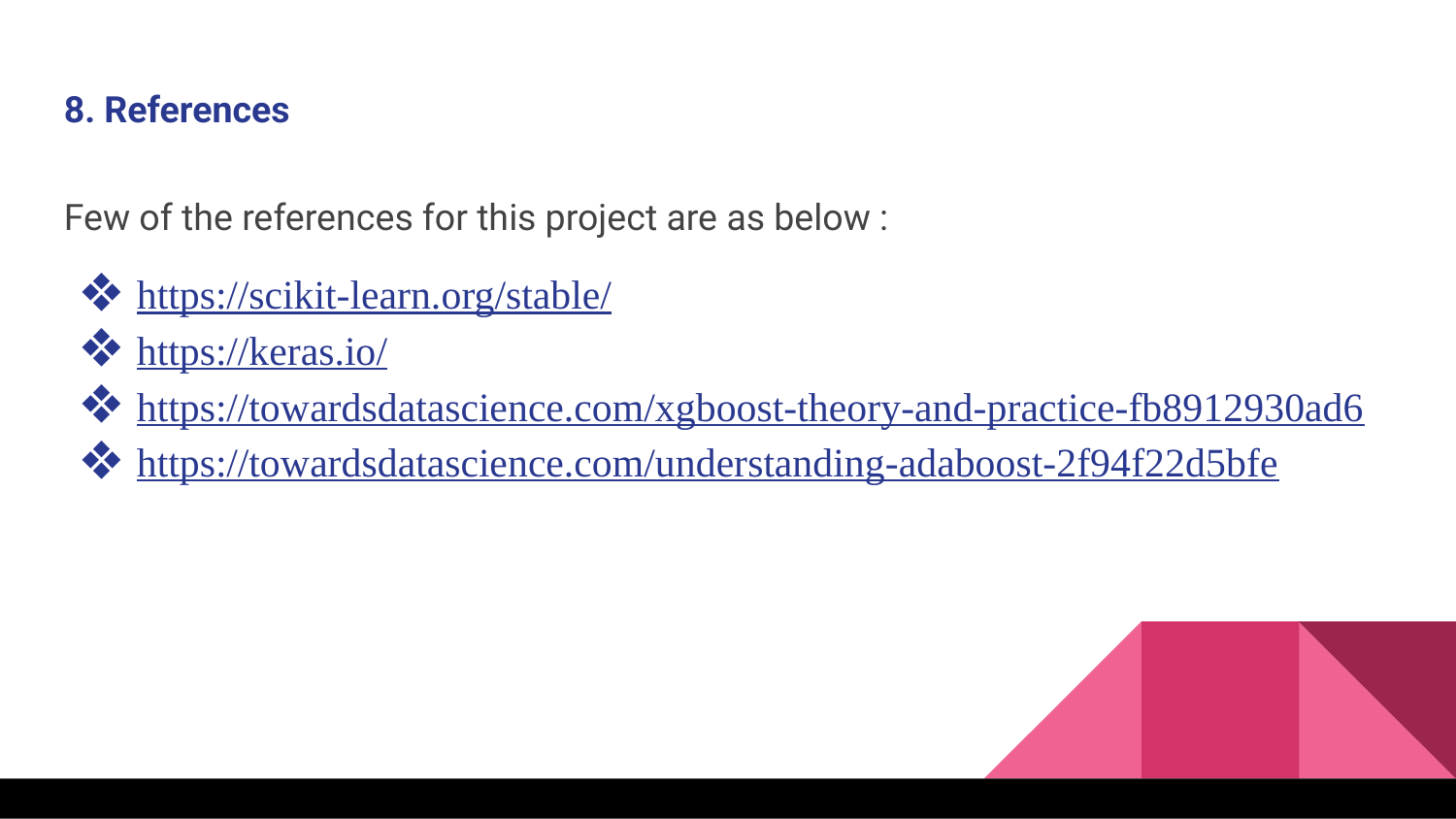

8. References
Few of the references for this project are as below :
https://scikit-learn.org/stable/
https://keras.io/
https://towardsdatascience.com/xgboost-theory-and-practice-fb8912930ad6
https://towardsdatascience.com/understanding-adaboost-2f94f22d5bfe